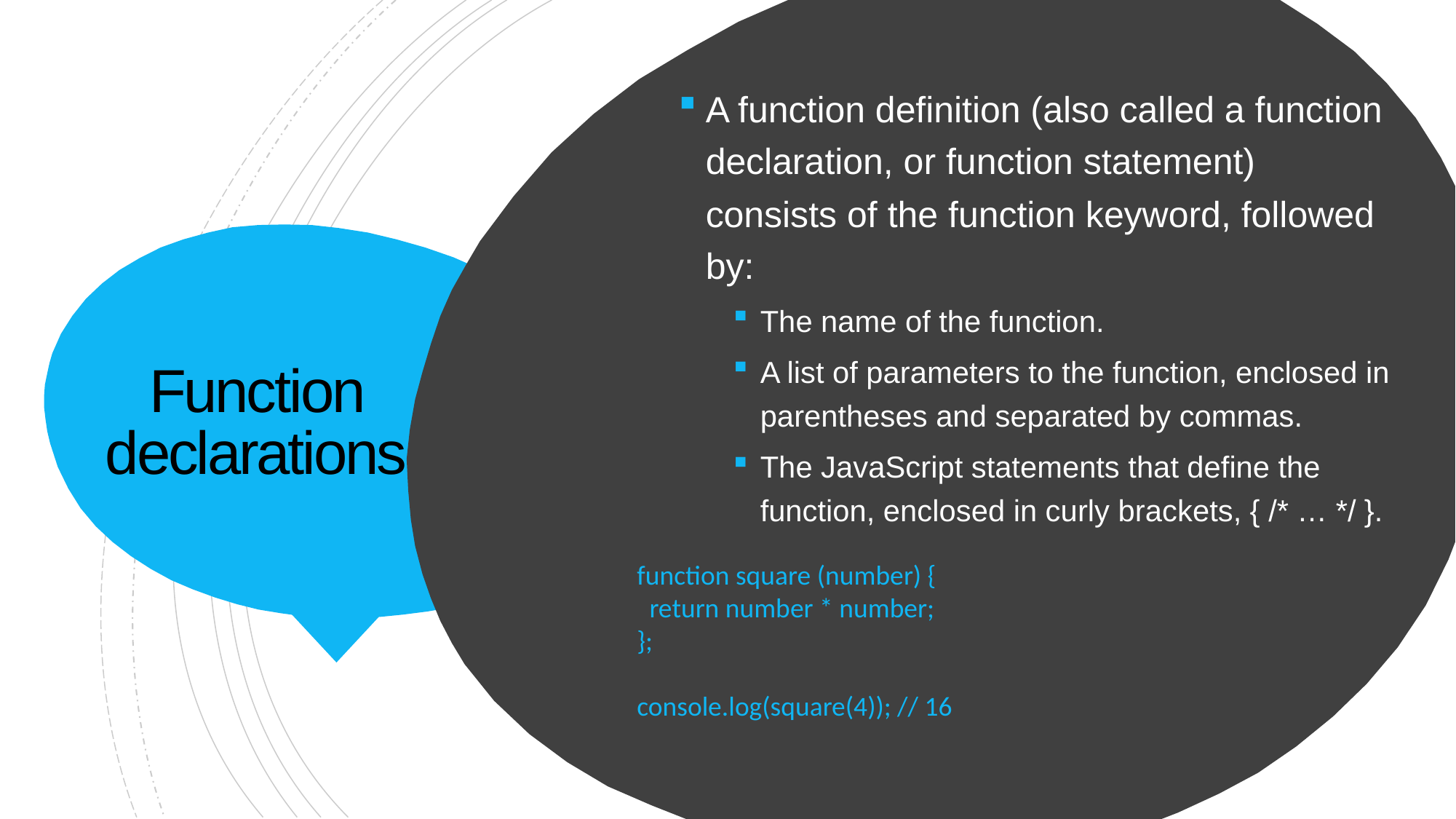

A function definition (also called a function declaration, or function statement) consists of the function keyword, followed by:
The name of the function.
A list of parameters to the function, enclosed in parentheses and separated by commas.
The JavaScript statements that define the function, enclosed in curly brackets, { /* … */ }.
# Function declarations
function square (number) {
  return number * number;
};

console.log(square(4)); // 16